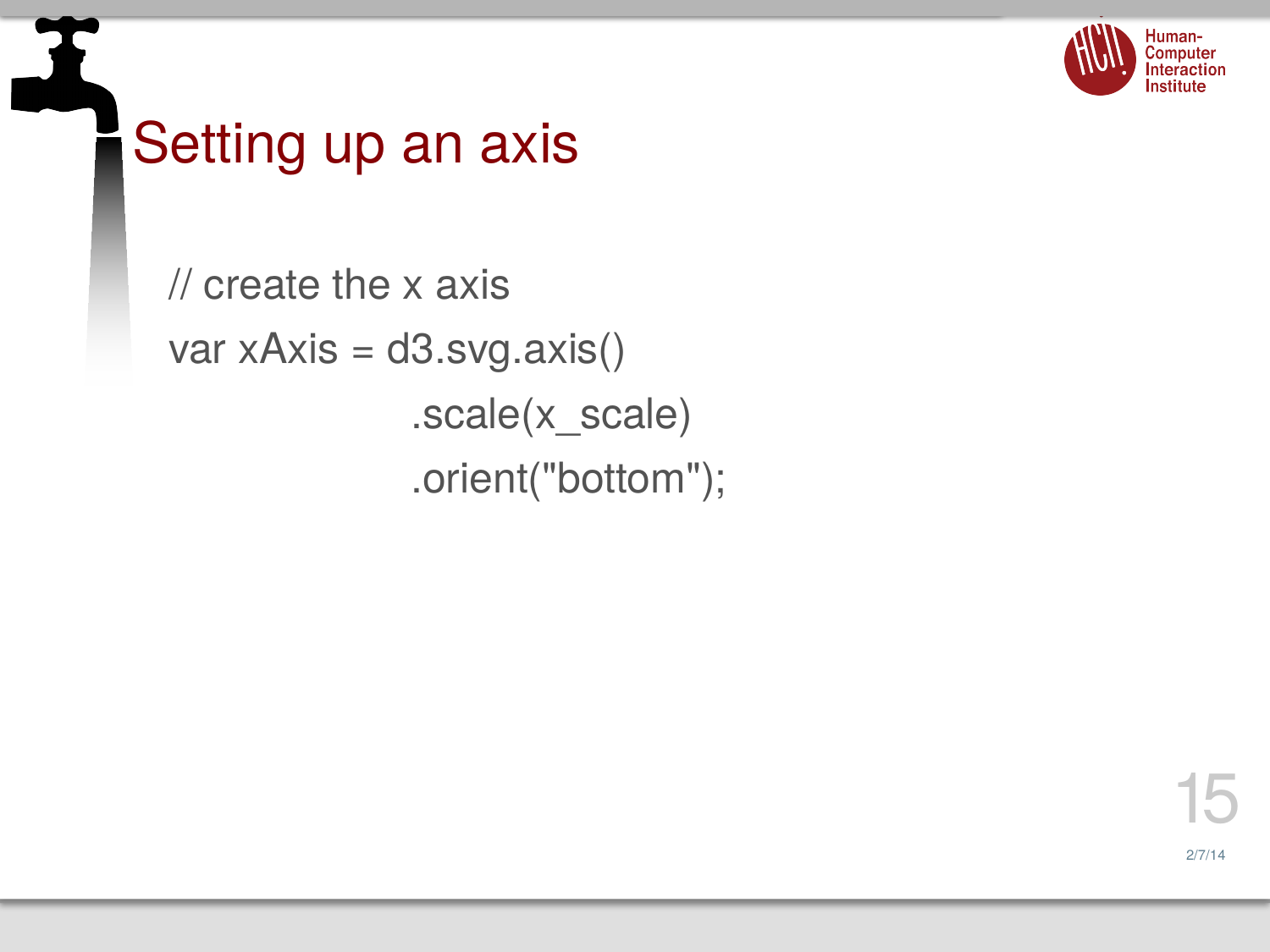

# Setting up an axis
 // create the x axis
 var xAxis = d3.svg.axis()
 		.scale(x_scale)
		.orient("bottom");
15
2/7/14